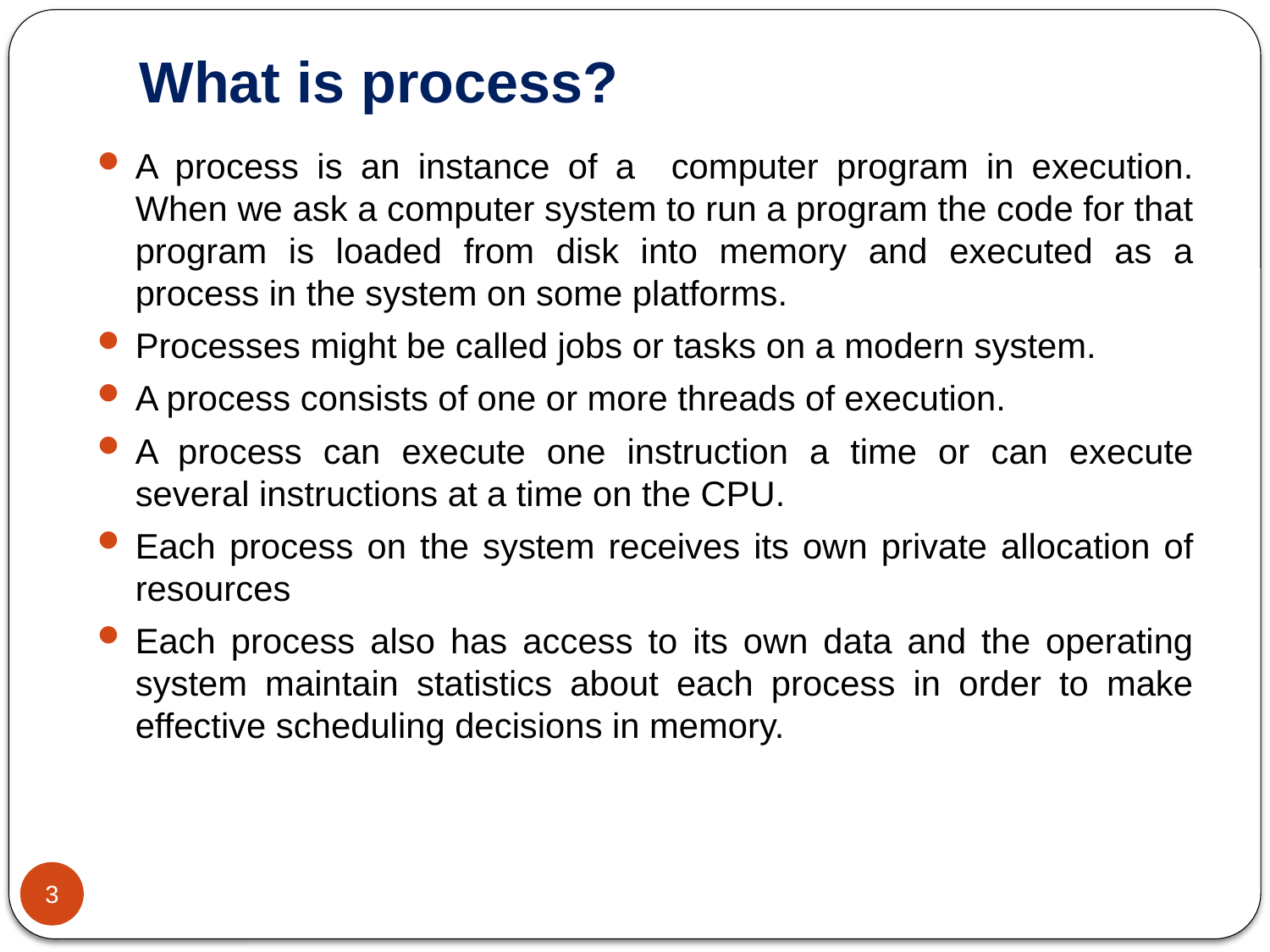

# What is process?
A process is an instance of a  computer program in execution. When we ask a computer system to run a program the code for that program is loaded from disk into memory and executed as a process in the system on some platforms.
Processes might be called jobs or tasks on a modern system.
A process consists of one or more threads of execution.
A process can execute one instruction a time or can execute several instructions at a time on the CPU.
Each process on the system receives its own private allocation of resources
Each process also has access to its own data and the operating system maintain statistics about each process in order to make effective scheduling decisions in memory.
3